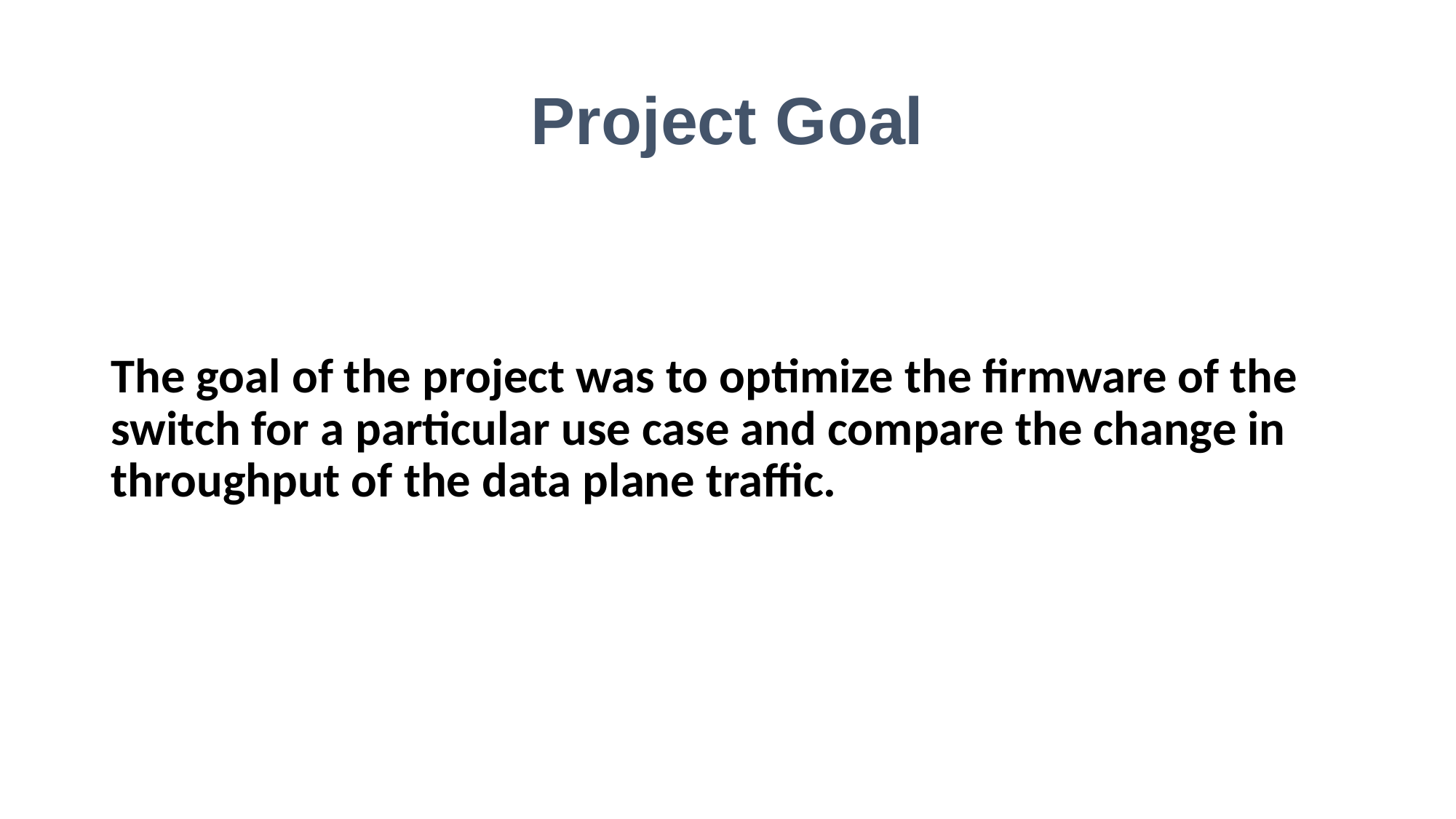

# Project Goal

The goal of the project was to optimize the firmware of the switch for a particular use case and compare the change in throughput of the data plane traffic.